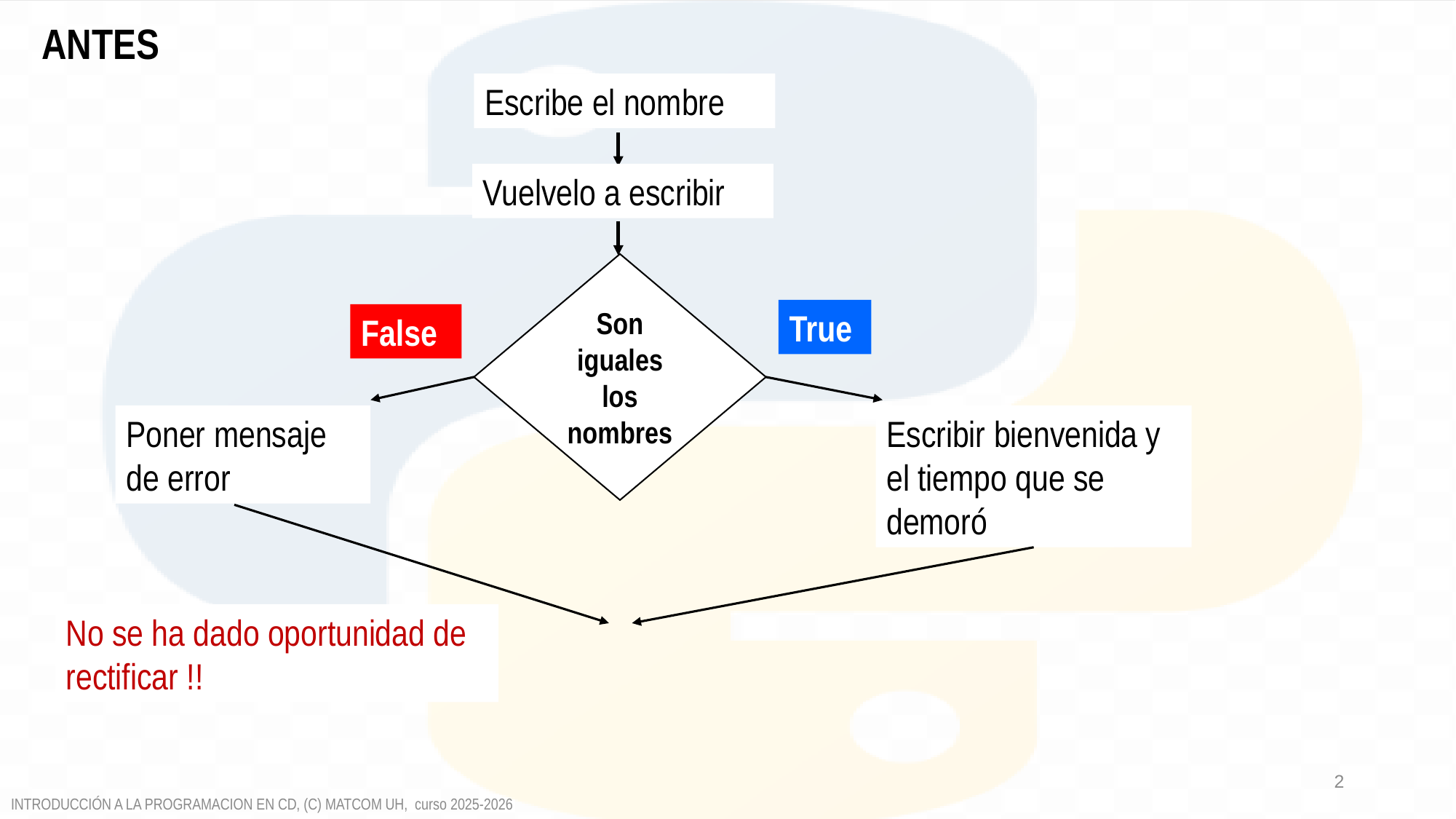

ANTES
Escribe el nombre
Vuelvelo a escribir
Son iguales los nombres
True
False
Poner mensaje de error
Escribir bienvenida y el tiempo que se demoró
No se ha dado oportunidad de rectificar !!
2
INTRODUCCIÓN A LA PROGRAMACION EN CD, (C) MATCOM UH,  curso 2025-2026